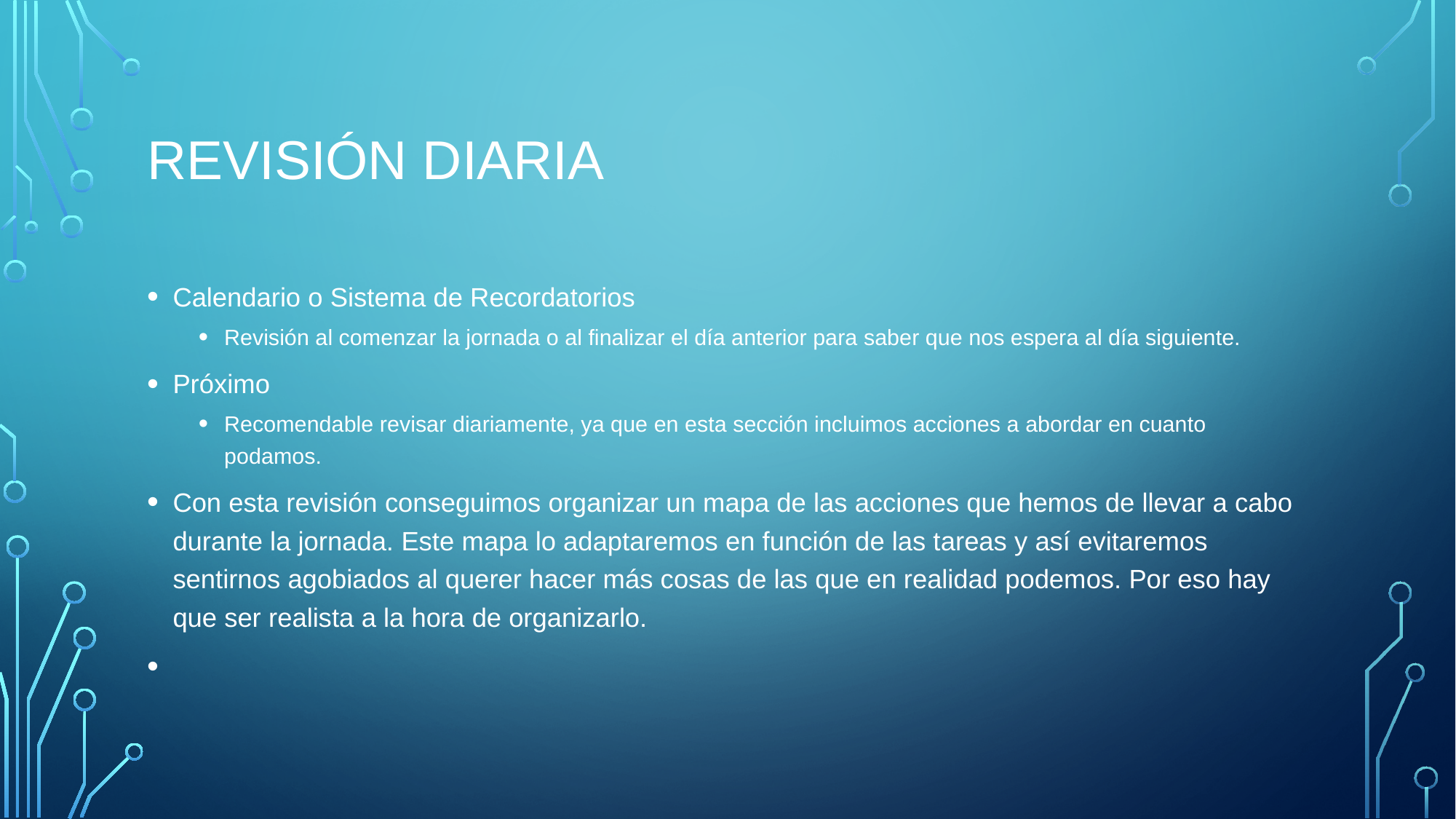

# Revisión Diaria
Calendario o Sistema de Recordatorios
Revisión al comenzar la jornada o al finalizar el día anterior para saber que nos espera al día siguiente.
Próximo
Recomendable revisar diariamente, ya que en esta sección incluimos acciones a abordar en cuanto podamos.
Con esta revisión conseguimos organizar un mapa de las acciones que hemos de llevar a cabo durante la jornada. Este mapa lo adaptaremos en función de las tareas y así evitaremos sentirnos agobiados al querer hacer más cosas de las que en realidad podemos. Por eso hay que ser realista a la hora de organizarlo.